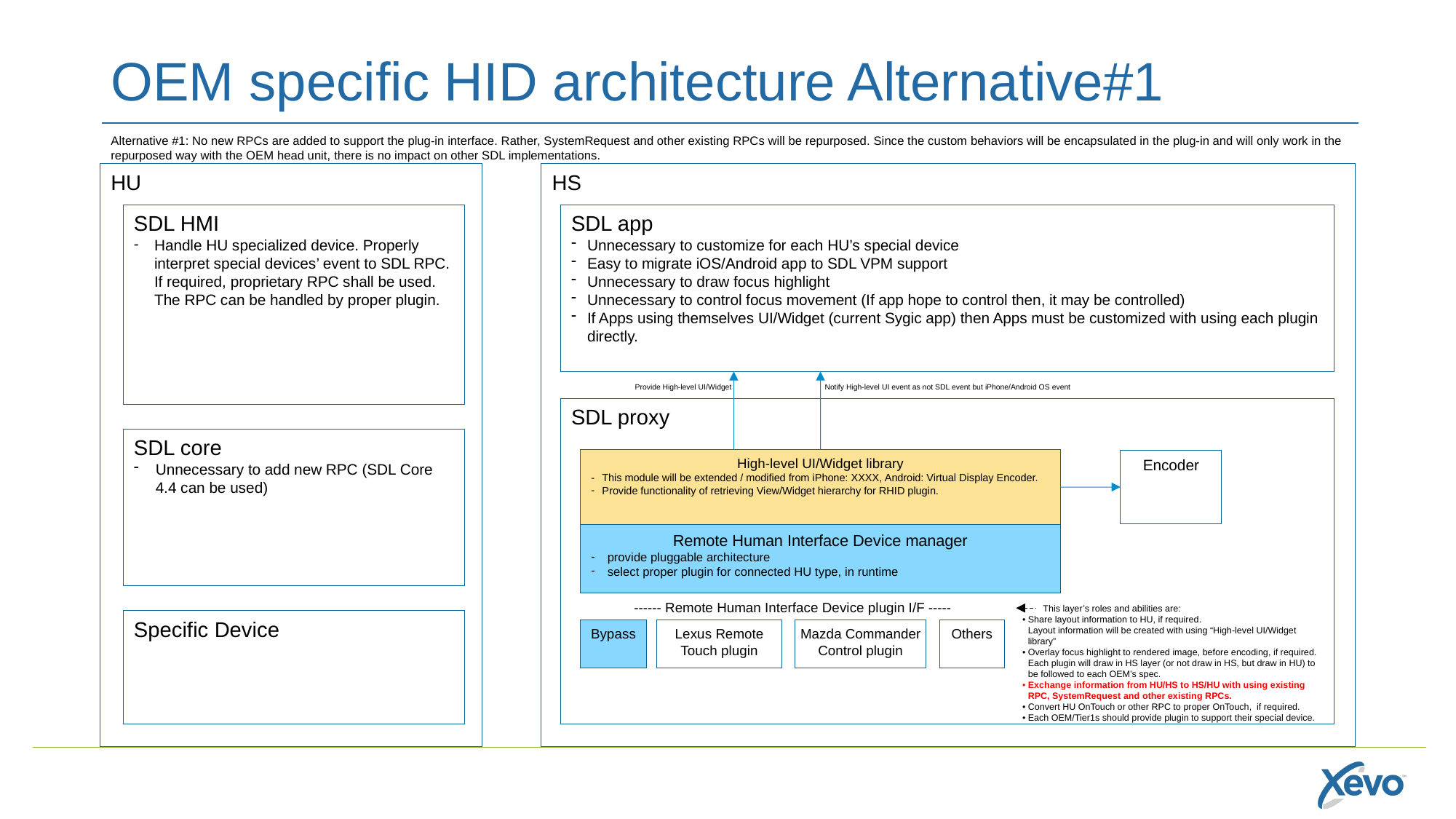

# OEM specific HID architecture Alternative#1
Alternative #1: No new RPCs are added to support the plug-in interface. Rather, SystemRequest and other existing RPCs will be repurposed. Since the custom behaviors will be encapsulated in the plug-in and will only work in the repurposed way with the OEM head unit, there is no impact on other SDL implementations.

HU
HS
SDL HMI
Handle HU specialized device. Properly interpret special devices’ event to SDL RPC. If required, proprietary RPC shall be used. The RPC can be handled by proper plugin.
SDL app
Unnecessary to customize for each HU’s special device
Easy to migrate iOS/Android app to SDL VPM support
Unnecessary to draw focus highlight
Unnecessary to control focus movement (If app hope to control then, it may be controlled)
If Apps using themselves UI/Widget (current Sygic app) then Apps must be customized with using each plugin directly.

Provide High-level UI/Widget
Notify High-level UI event as not SDL event but iPhone/Android OS event
SDL proxy
SDL core
Unnecessary to add new RPC (SDL Core 4.4 can be used)

High-level UI/Widget library
This module will be extended / modified from iPhone: XXXX, Android: Virtual Display Encoder.
Provide functionality of retrieving View/Widget hierarchy for RHID plugin.

Encoder
Remote Human Interface Device manager
provide pluggable architecture
select proper plugin for connected HU type, in runtime

        This layer’s roles and abilities are:
Share layout information to HU, if required.
Layout information will be created with using “High-level UI/Widget library”
Overlay focus highlight to rendered image, before encoding, if required.
Each plugin will draw in HS layer (or not draw in HS, but draw in HU) to be followed to each OEM’s spec.
Exchange information from HU/HS to HS/HU with using existing RPC, SystemRequest and other existing RPCs.
Convert HU OnTouch or other RPC to proper OnTouch,  if required.
Each OEM/Tier1s should provide plugin to support their special device.

------ Remote Human Interface Device plugin I/F -----
Specific Device
Bypass
Lexus Remote Touch plugin
Mazda Commander Control plugin
Others